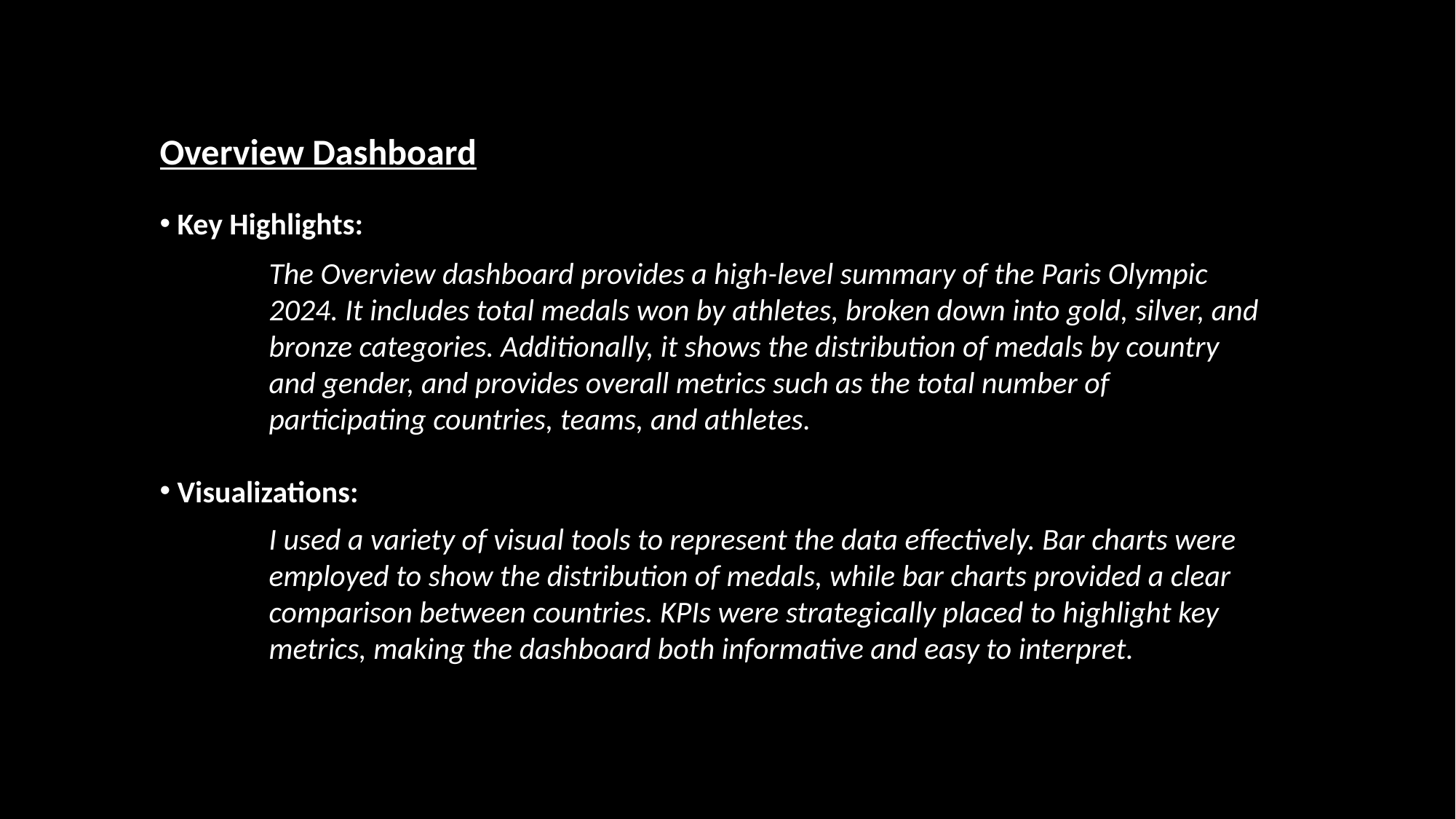

Overview Dashboard

 Key Highlights:

The Overview dashboard provides a high-level summary of the Paris Olympic 2024. It includes total medals won by athletes, broken down into gold, silver, and bronze categories. Additionally, it shows the distribution of medals by country and gender, and provides overall metrics such as the total number of participating countries, teams, and athletes.

 Visualizations:

I used a variety of visual tools to represent the data effectively. Bar charts were employed to show the distribution of medals, while bar charts provided a clear comparison between countries. KPIs were strategically placed to highlight key metrics, making the dashboard both informative and easy to interpret.